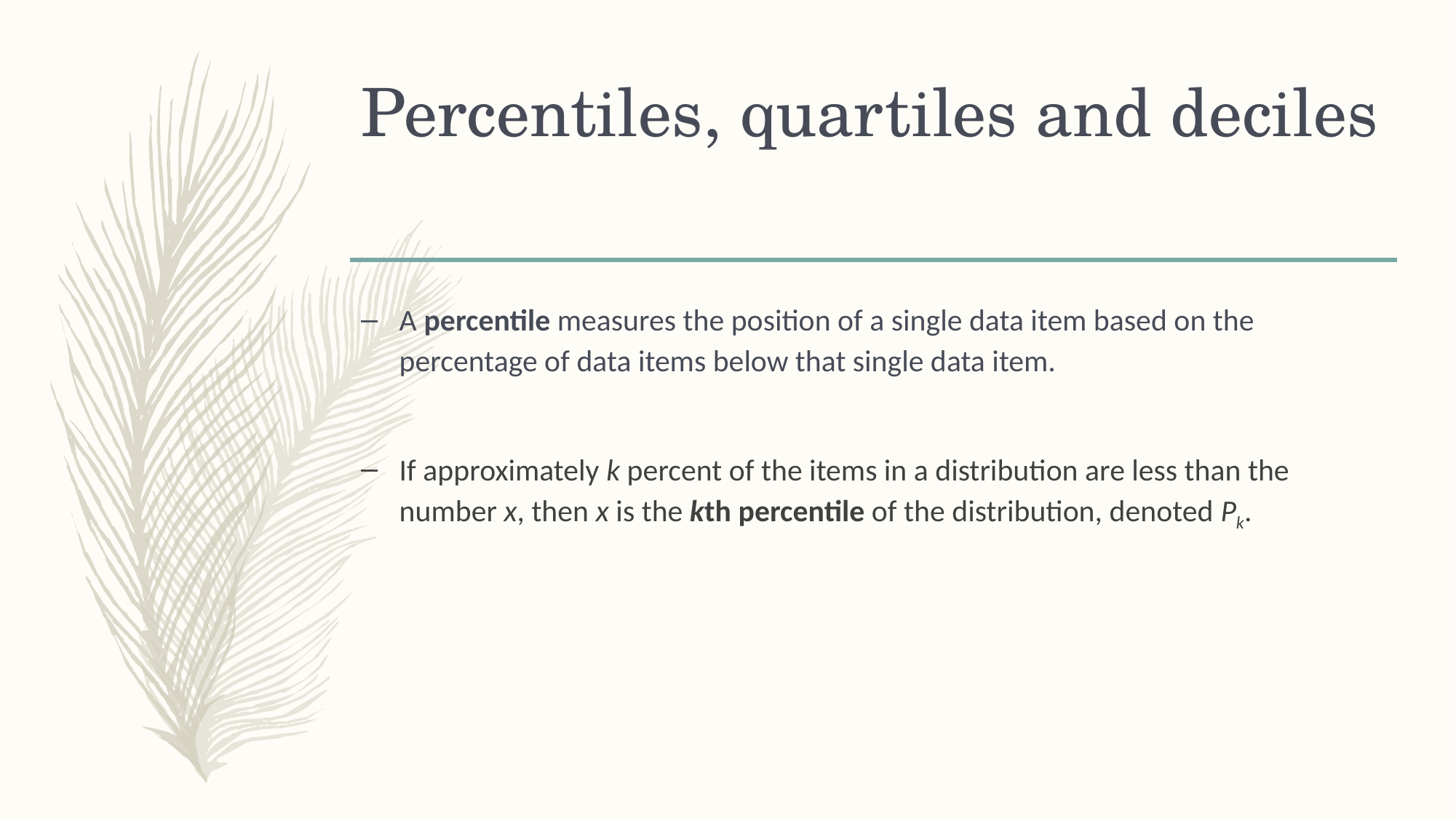

# Percentiles, quartiles and deciles
A percentile measures the position of a single data item based on the percentage of data items below that single data item.

If approximately k percent of the items in a distribution are less than the number x, then x is the kth percentile of the distribution, denoted Pk.